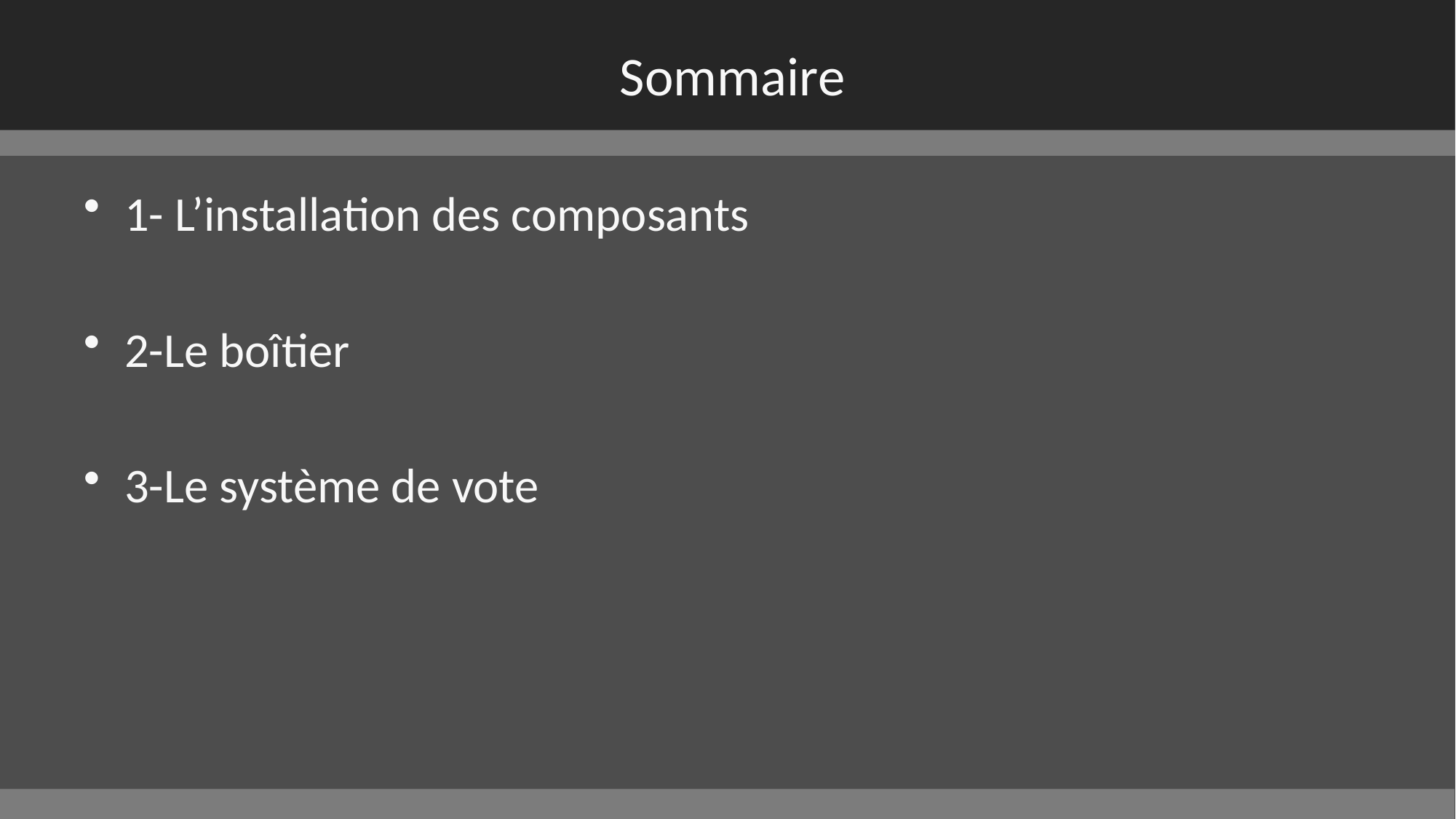

# Sommaire
1- L’installation des composants

2-Le boîtier

3-Le système de vote